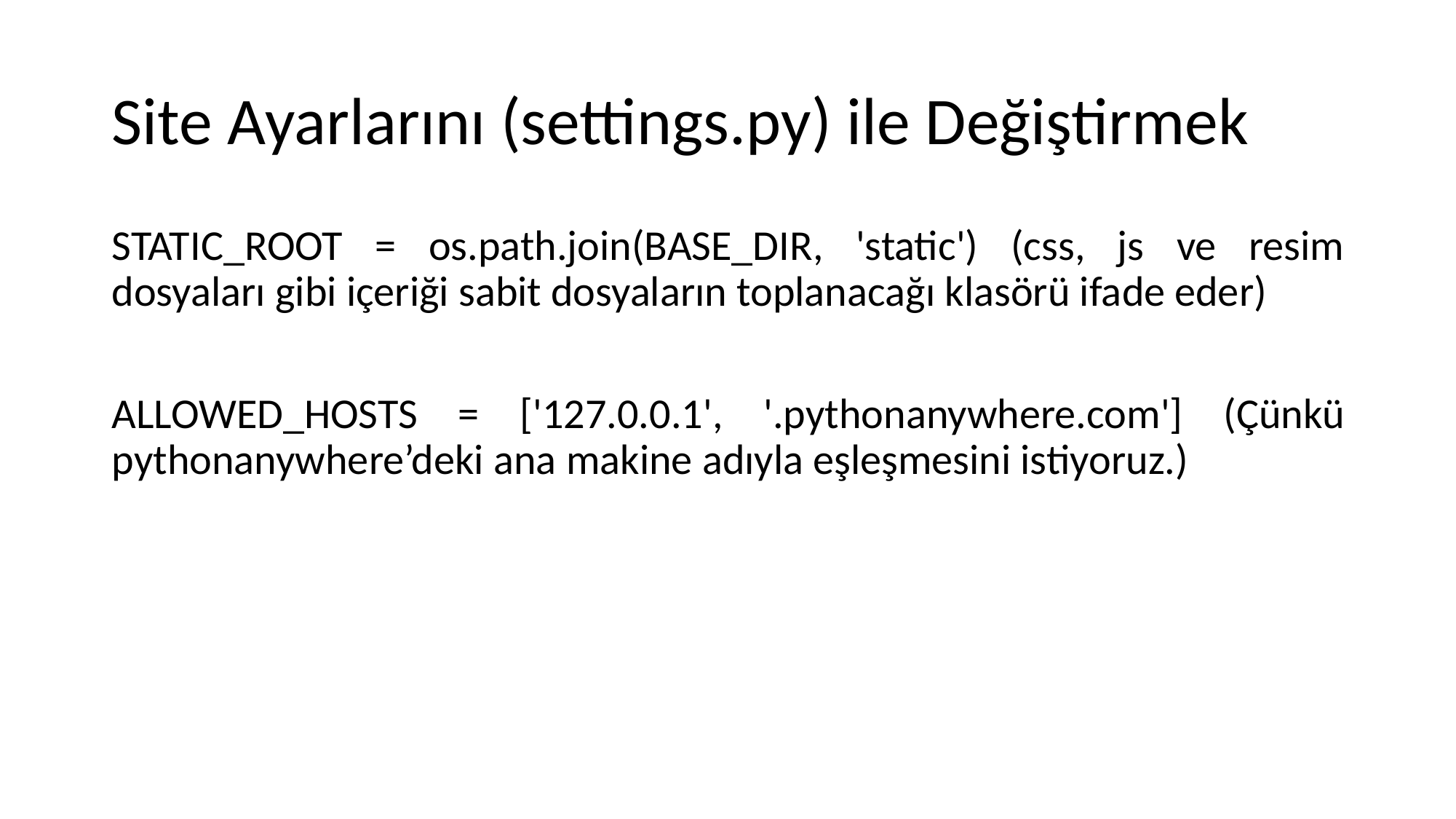

# Site Ayarlarını (settings.py) ile Değiştirmek
STATIC_ROOT = os.path.join(BASE_DIR, 'static') (css, js ve resim dosyaları gibi içeriği sabit dosyaların toplanacağı klasörü ifade eder)

ALLOWED_HOSTS = ['127.0.0.1', '.pythonanywhere.com'] (Çünkü pythonanywhere’deki ana makine adıyla eşleşmesini istiyoruz.)